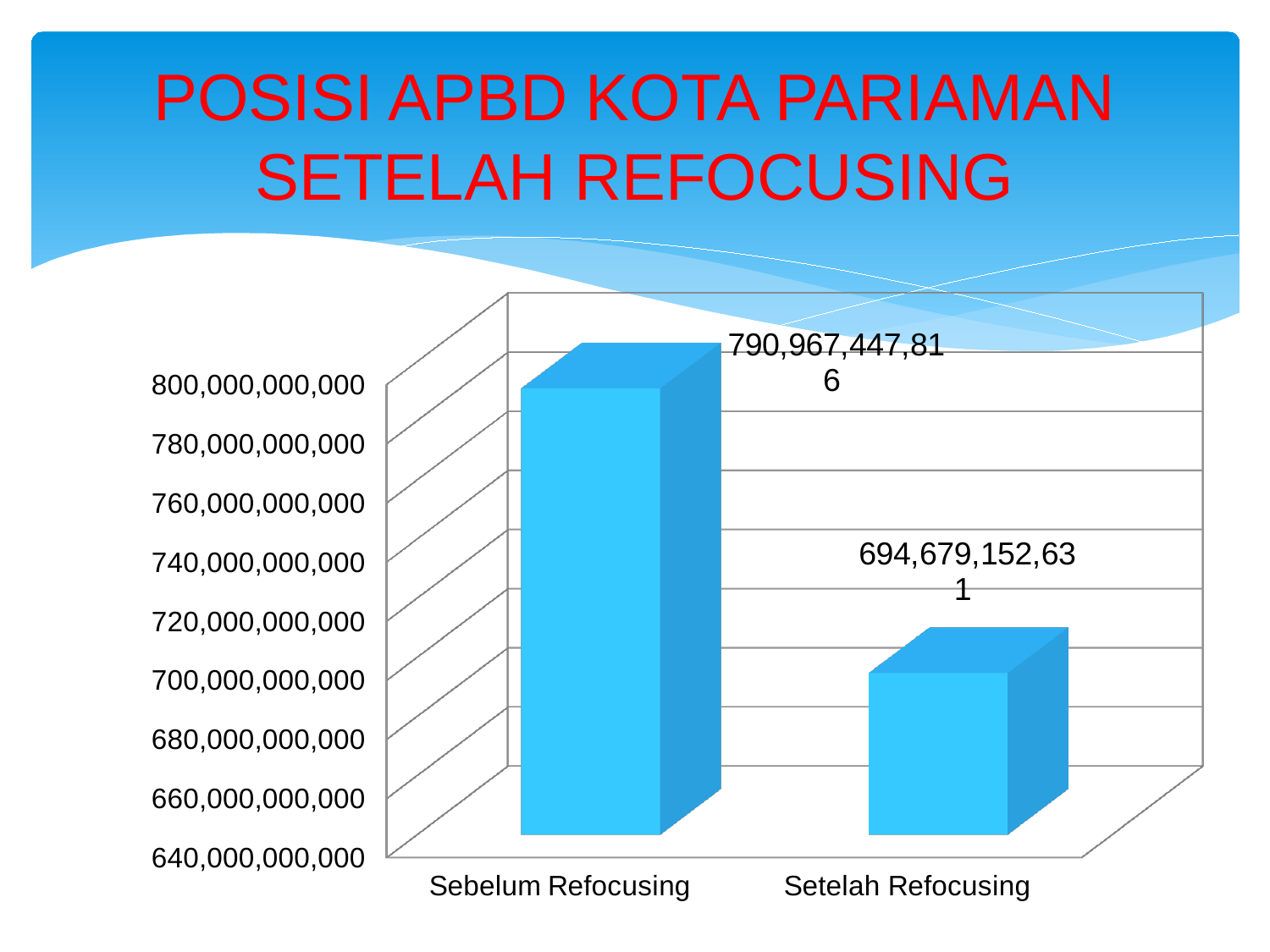

# POSISI APBD KOTA PARIAMAN SETELAH REFOCUSING

[unsupported chart]